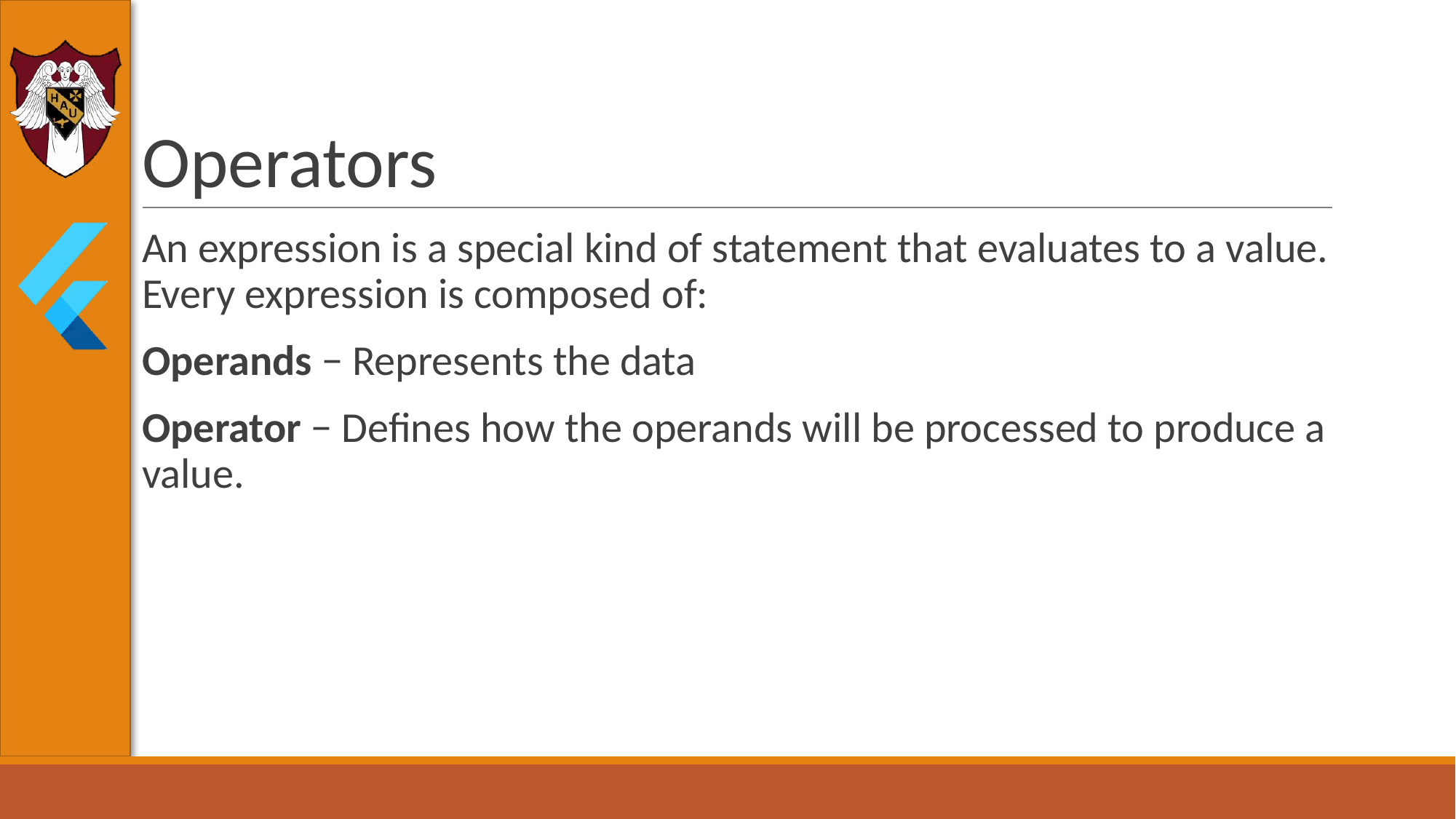

# Operators
An expression is a special kind of statement that evaluates to a value. Every expression is composed of:
Operands − Represents the data
Operator − Defines how the operands will be processed to produce a value.